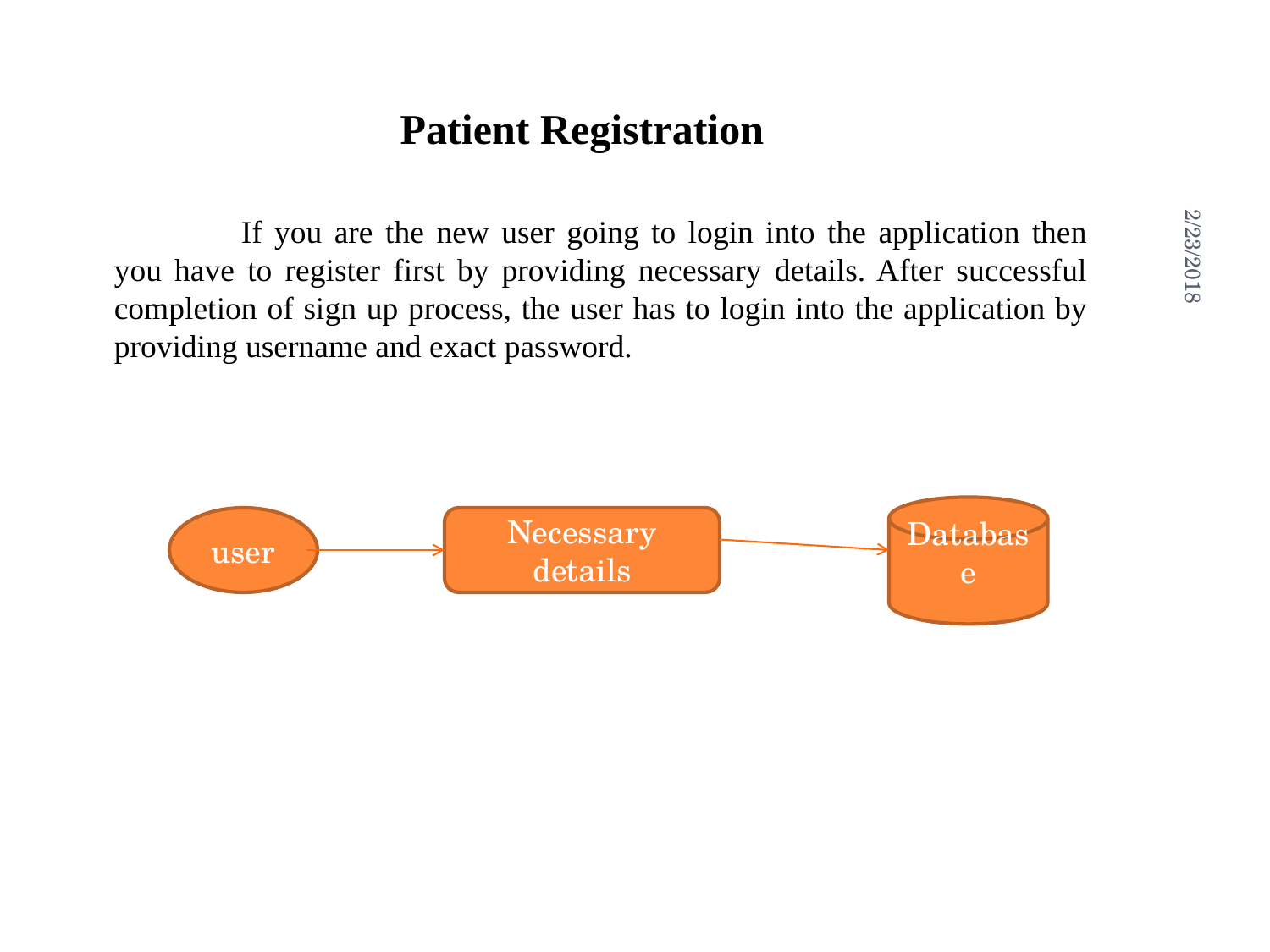

#
Patient Registration

		If you are the new user going to login into the application then you have to register first by providing necessary details. After successful completion of sign up process, the user has to login into the application by providing username and exact password.

2/23/2018
Database

user
Necessary details